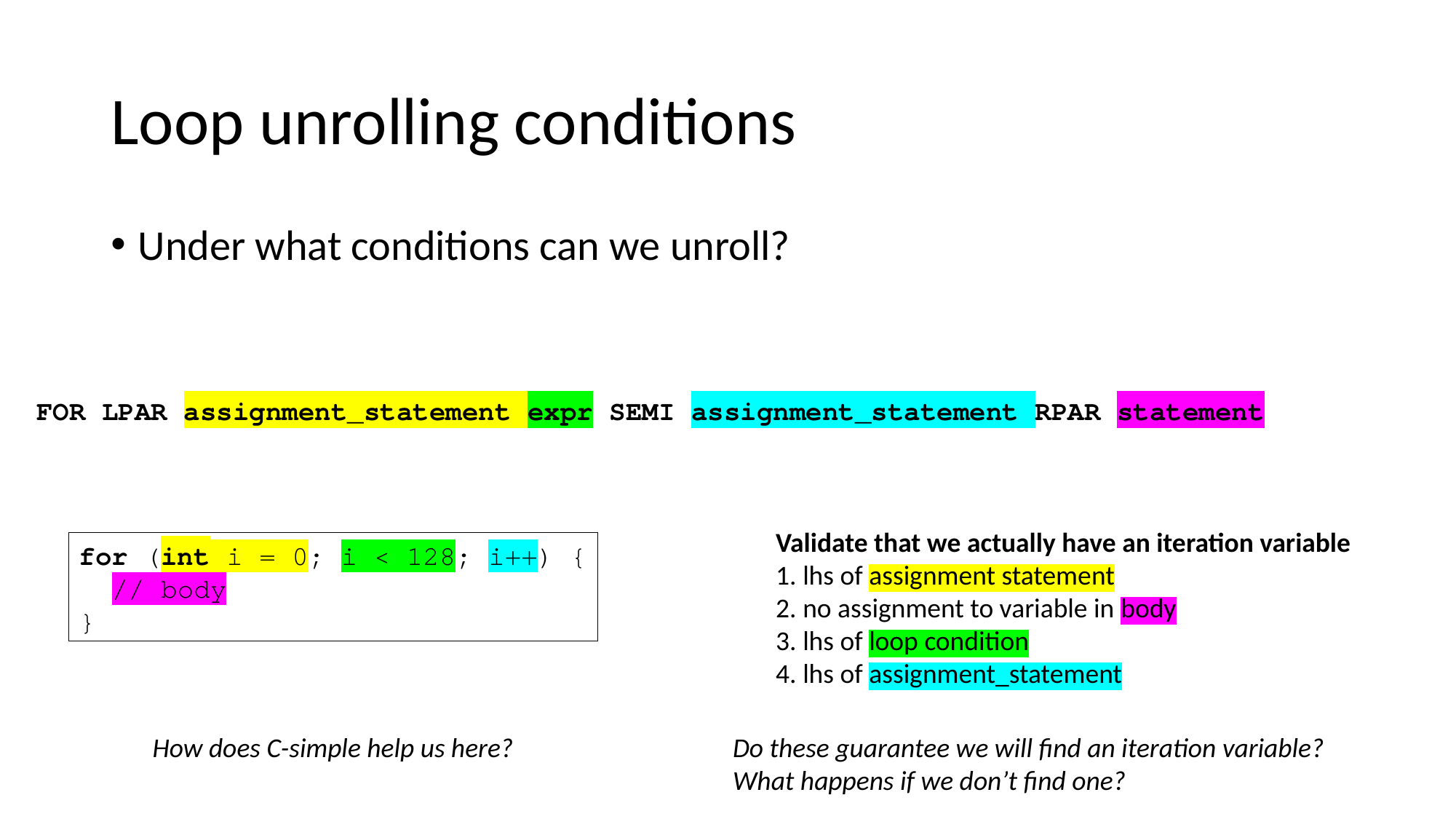

# Loop unrolling conditions
Under what conditions can we unroll?

FOR LPAR assignment_statement expr SEMI assignment_statement RPAR statement
Validate that we actually have an iteration variable
1. lhs of assignment statement
2. no assignment to variable in body
3. lhs of loop condition
4. lhs of assignment_statement
for (int i = 0; i < 128; i++) {
  // body
}
How does C-simple help us here?
Do these guarantee we will find an iteration variable?
What happens if we don’t find one?